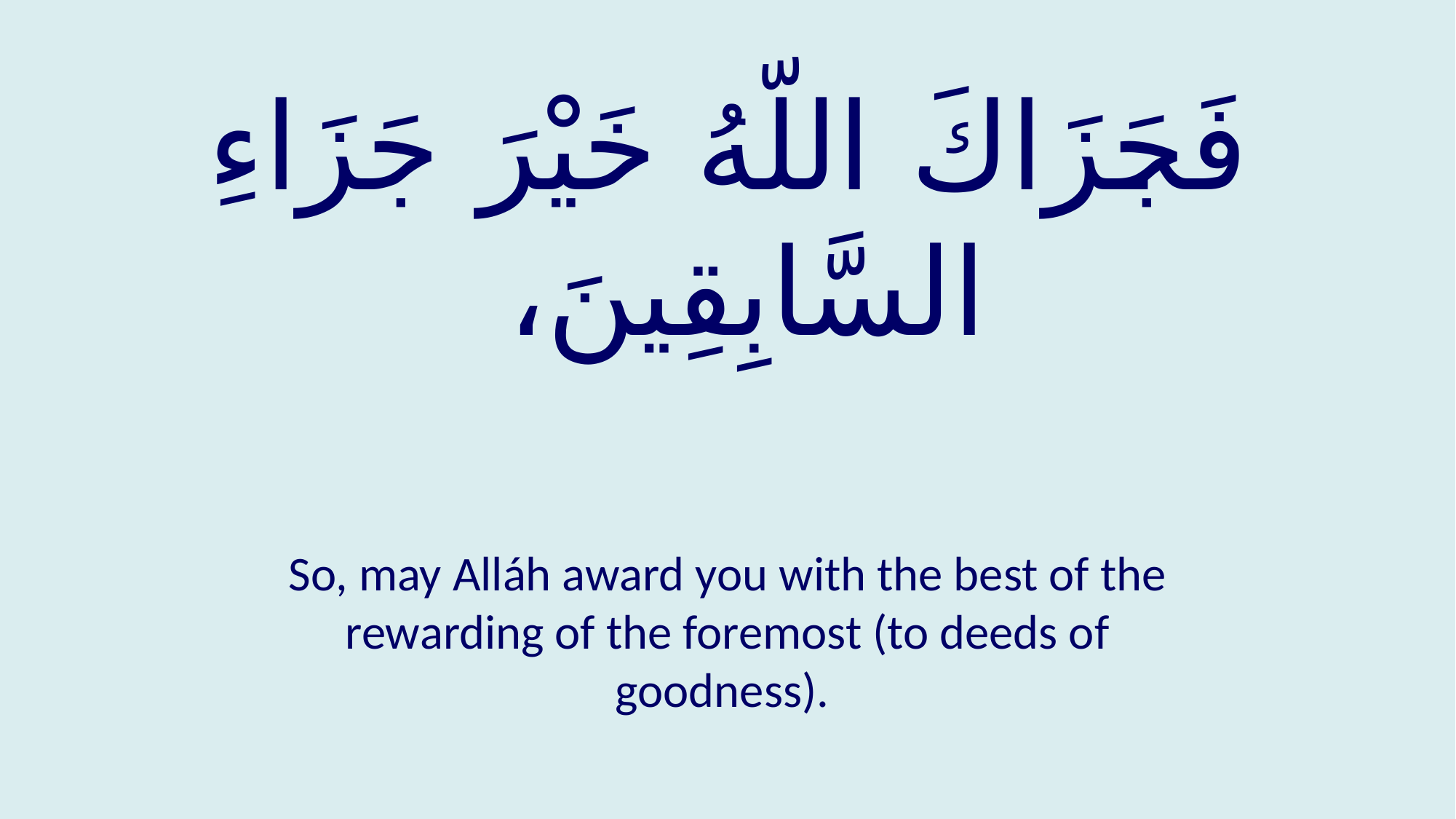

# فَجَزَاكَ اللّهُ خَيْرَ جَزَاءِ السَّابِقِينَ،
So, may Alláh award you with the best of the rewarding of the foremost (to deeds of goodness).